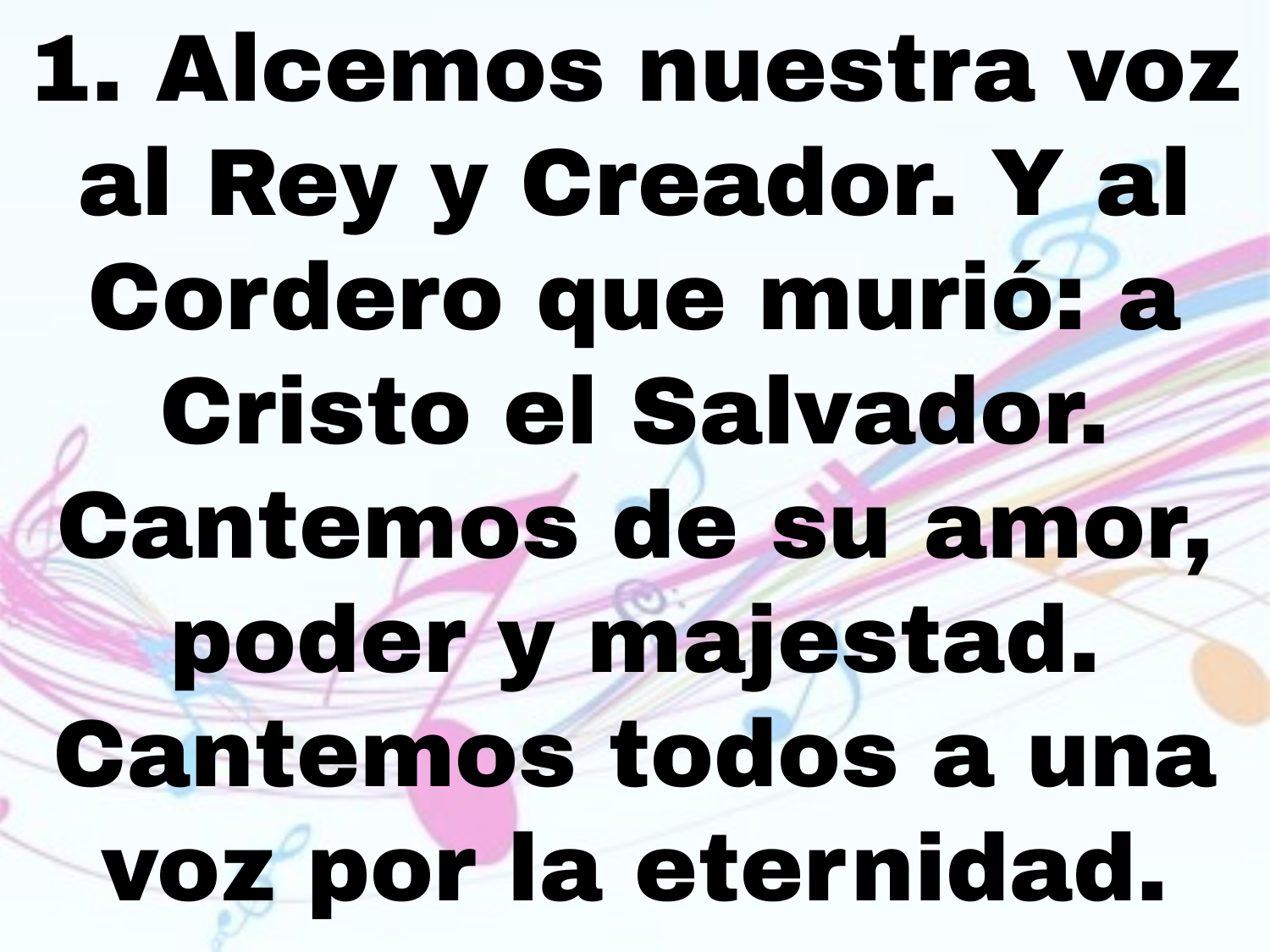

1. Alcemos nuestra voz al Rey y Creador. Y al Cordero que murió: a Cristo el Salvador.
Cantemos de su amor, poder y majestad.
Cantemos todos a una voz por la eternidad.